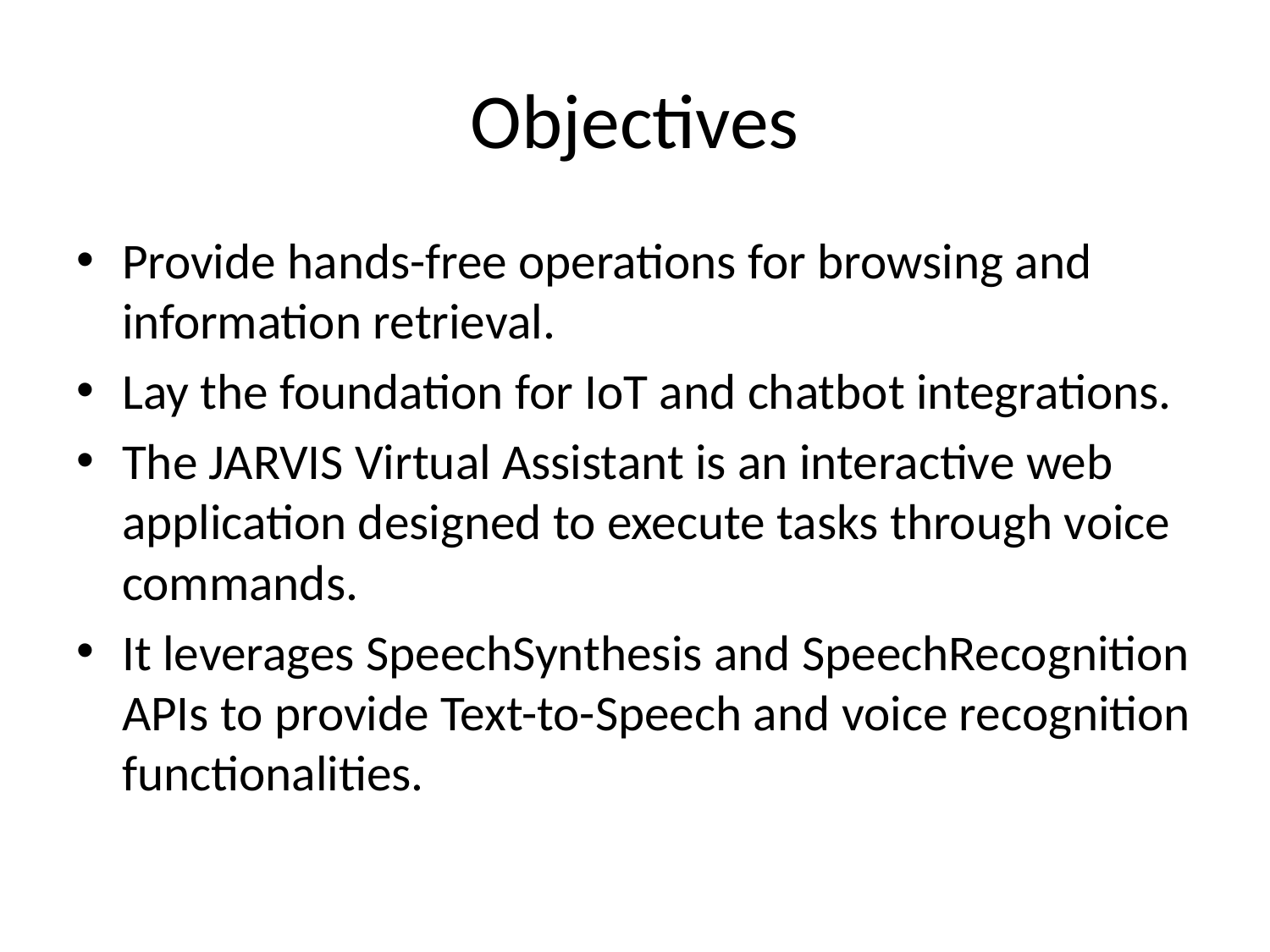

# Objectives
Provide hands-free operations for browsing and information retrieval.
Lay the foundation for IoT and chatbot integrations.
The JARVIS Virtual Assistant is an interactive web application designed to execute tasks through voice commands.
It leverages SpeechSynthesis and SpeechRecognition APIs to provide Text-to-Speech and voice recognition functionalities.